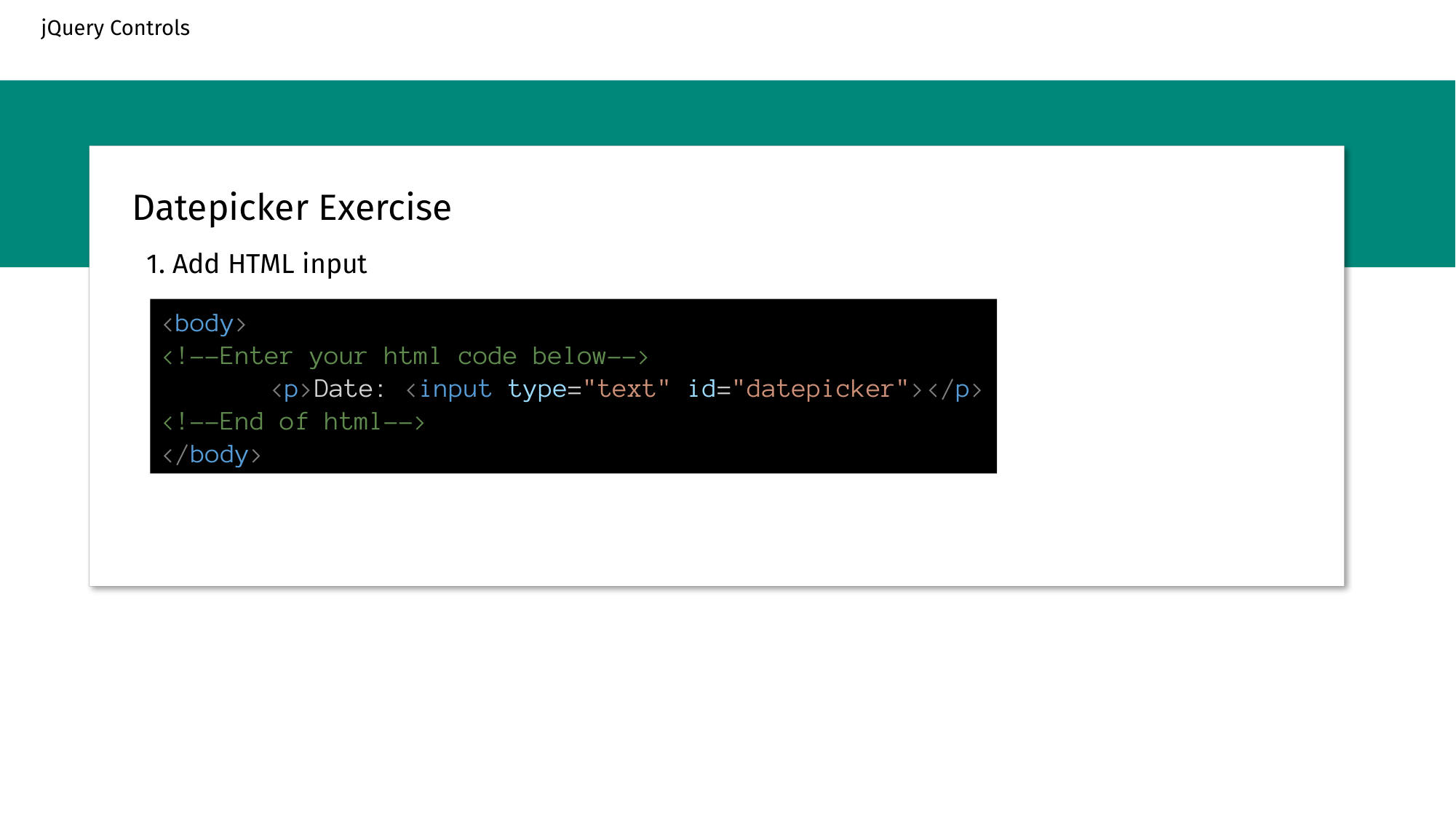

# Datepicker Exercise
1. Add HTML input
<body>
<!--Enter your html code below-->
	<p>Date: <input type="text" id="datepicker"></p>
<!--End of html-->
</body>